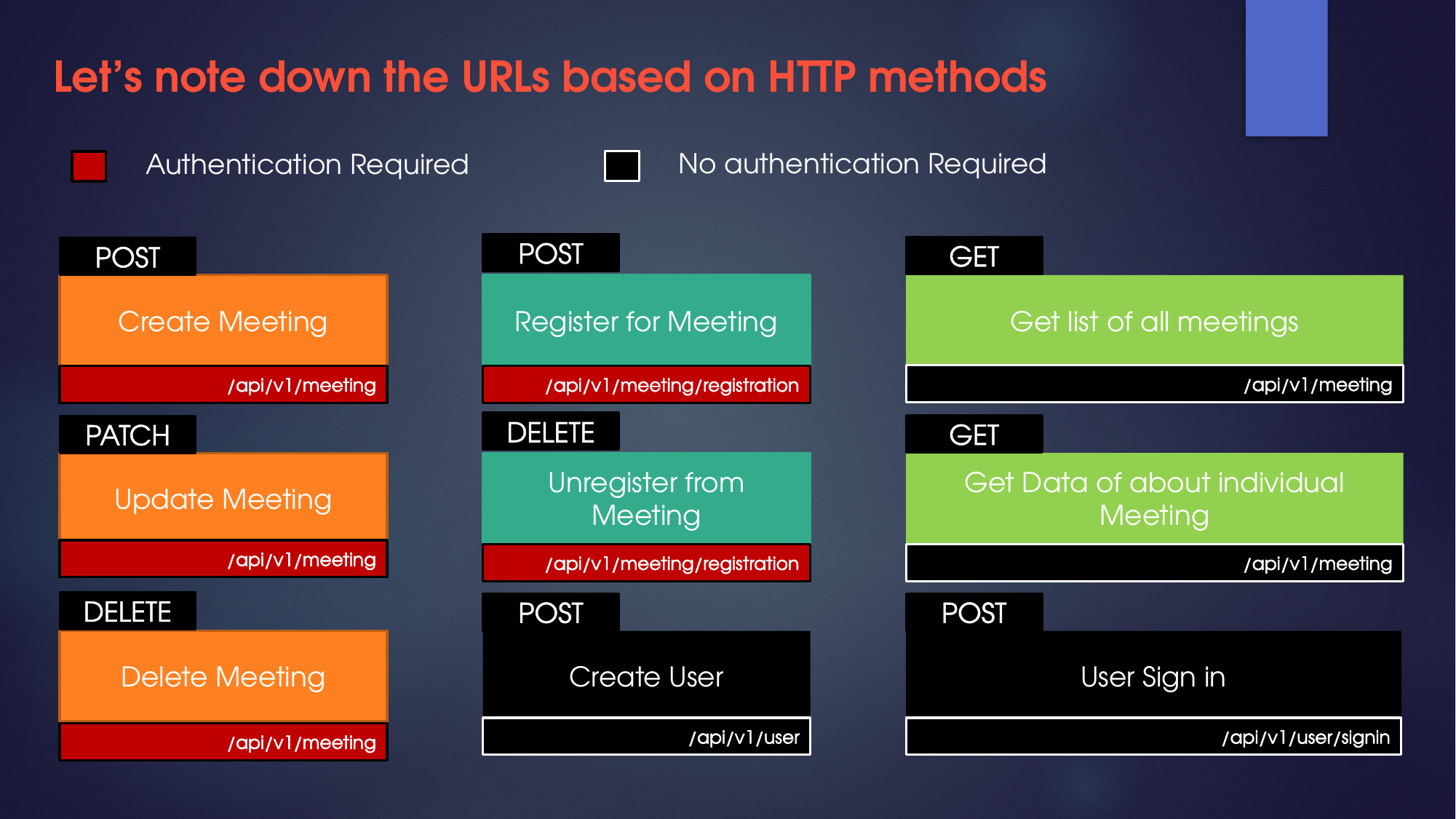

Let’s note down the URLs based on HTTP methods
No authentication Required
Authentication Required

POST
GET
POST
Get list of all meetings
Register for Meeting
Create Meeting
/api/v1/meeting
/api/v1/meeting
/api/v1/meeting/registration
DELETE
GET
PATCH
Update Meeting
Unregister from Meeting
Get Data of about individual Meeting
/api/v1/meeting
/api/v1/meeting/registration
/api/v1/meeting
DELETE
POST
POST
Delete Meeting
Create User
User Sign in
/api/v1/user
/api/v1/user/signin
/api/v1/meeting